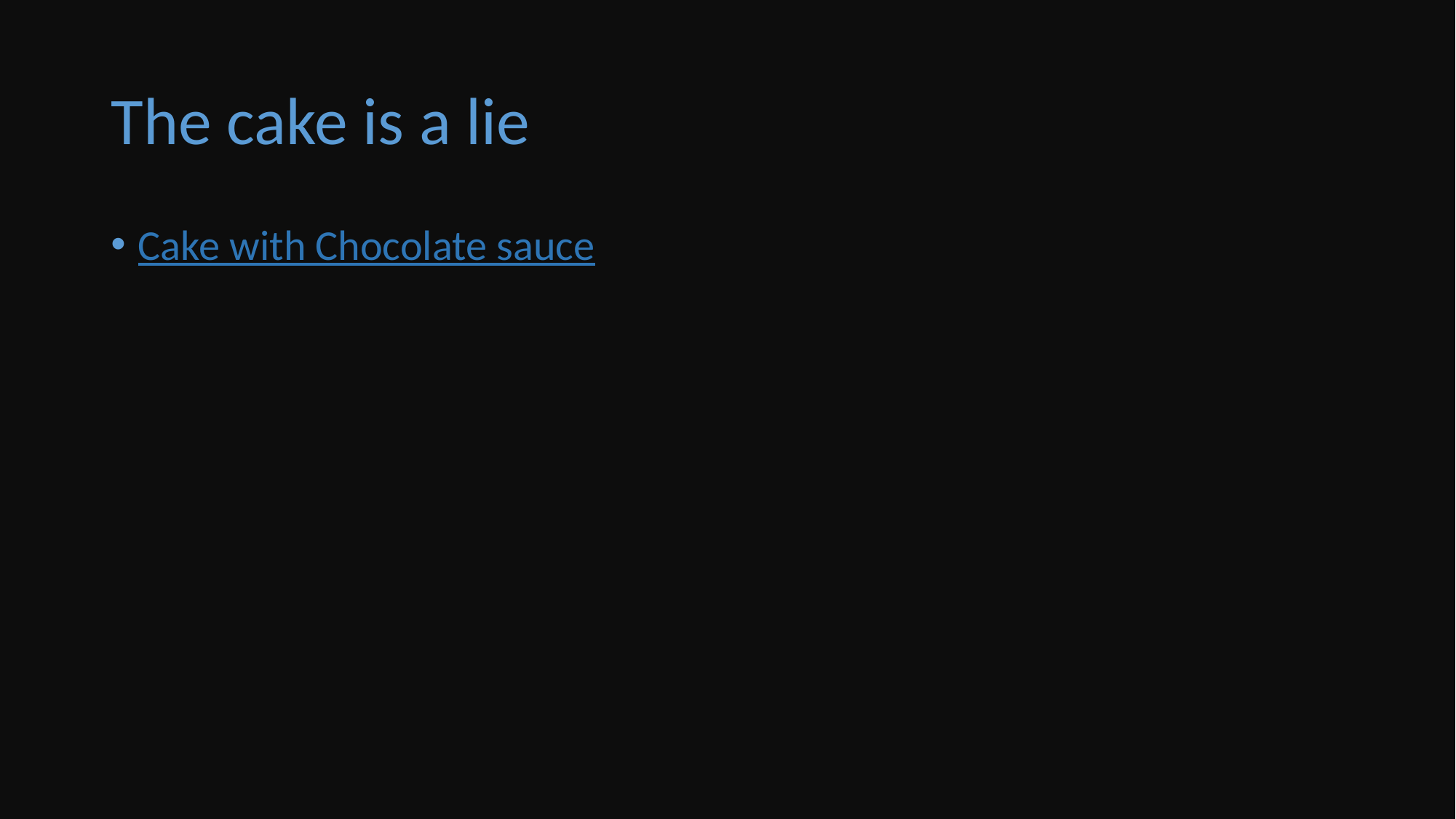

# The cake is a lie
Cake with Chocolate sauce